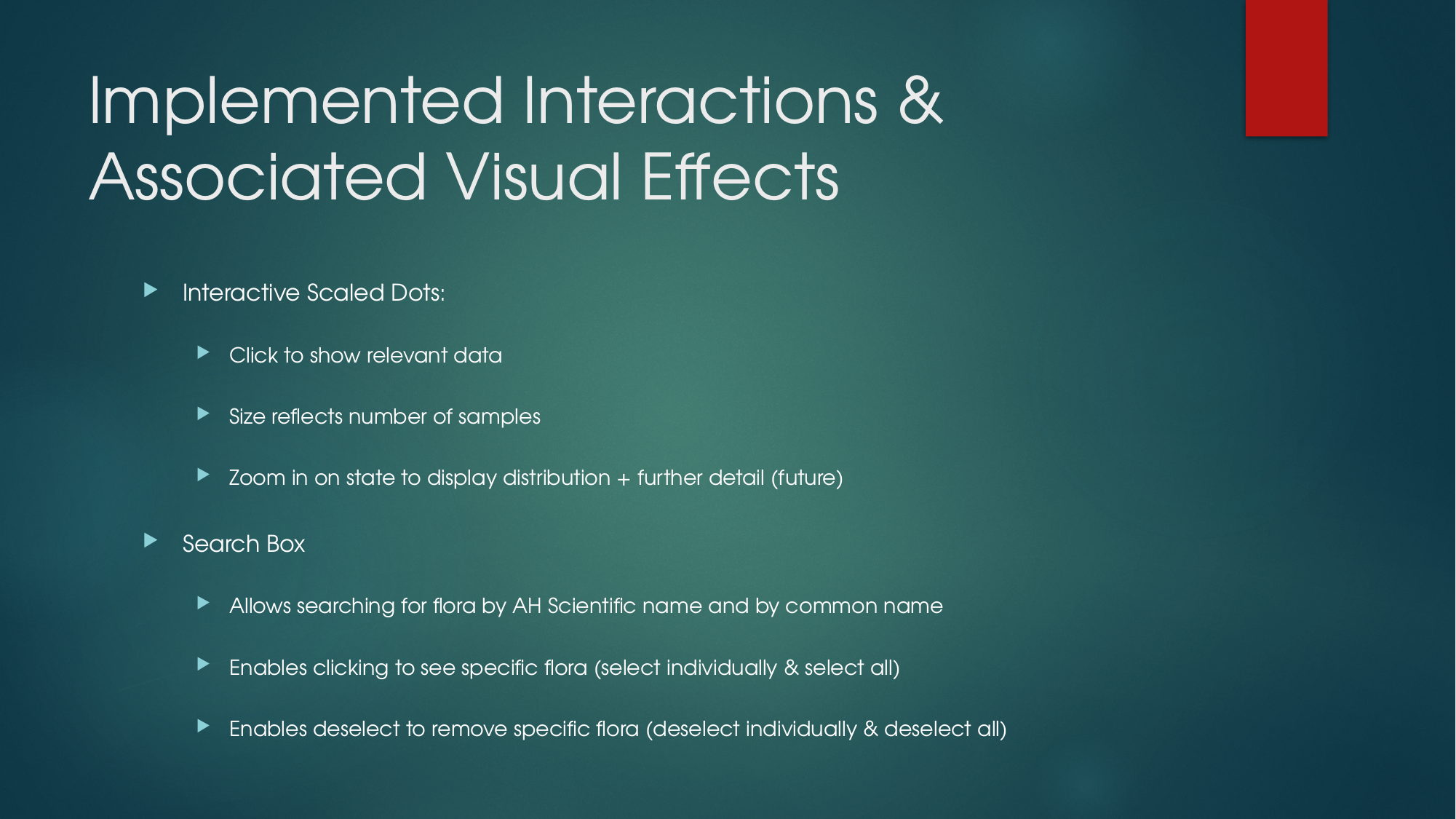

# Implemented Interactions & Associated Visual Effects
Interactive Scaled Dots:
Click to show relevant data
Size reflects number of samples
Zoom in on state to display distribution + further detail (future)
Search Box
Allows searching for flora by AH Scientific name and by common name
Enables clicking to see specific flora (select individually & select all)
Enables deselect to remove specific flora (deselect individually & deselect all)